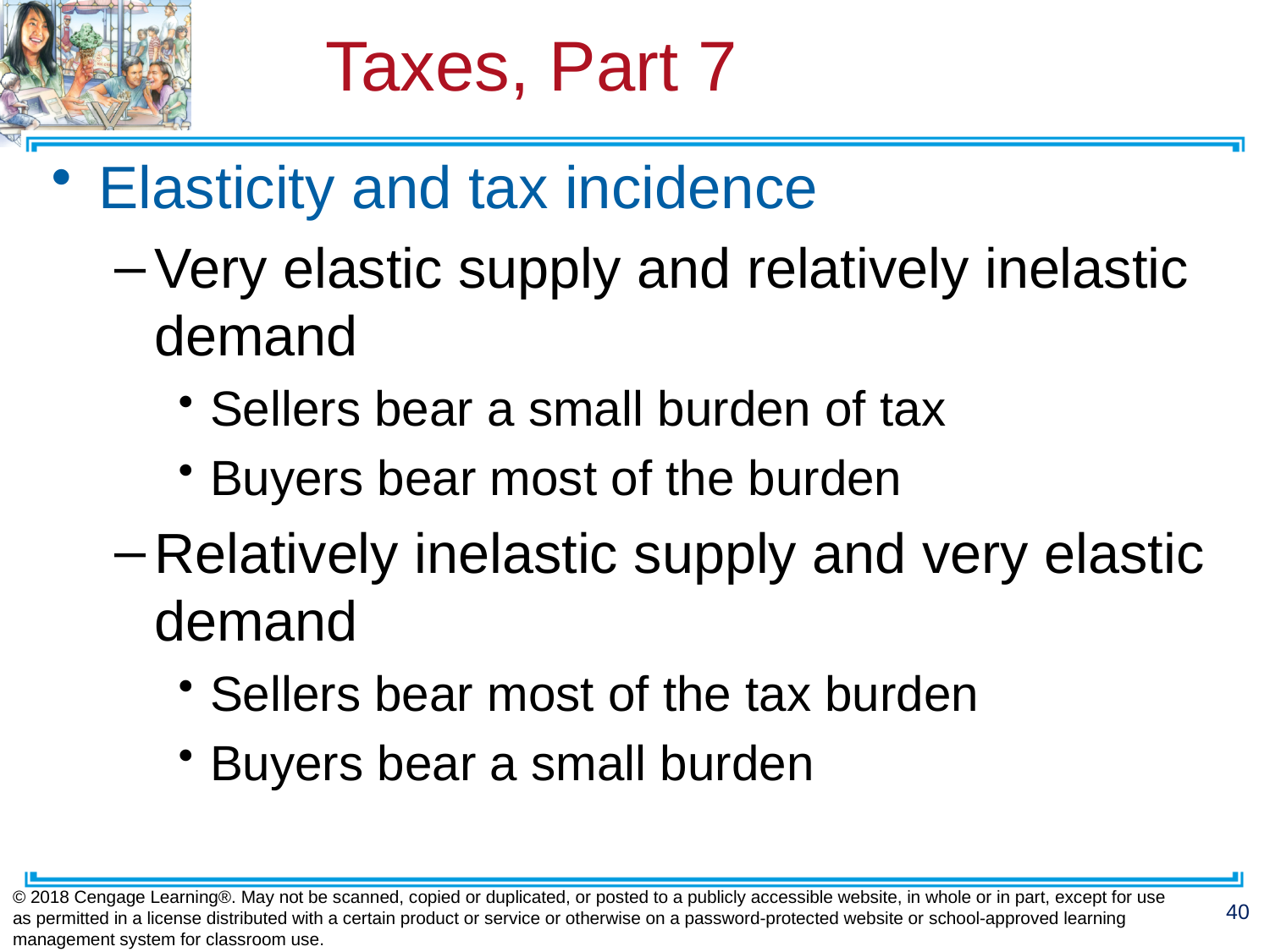

# Taxes, Part 7
Elasticity and tax incidence
Very elastic supply and relatively inelastic demand
Sellers bear a small burden of tax
Buyers bear most of the burden
Relatively inelastic supply and very elastic demand
Sellers bear most of the tax burden
Buyers bear a small burden
© 2018 Cengage Learning®. May not be scanned, copied or duplicated, or posted to a publicly accessible website, in whole or in part, except for use as permitted in a license distributed with a certain product or service or otherwise on a password-protected website or school-approved learning management system for classroom use.
40